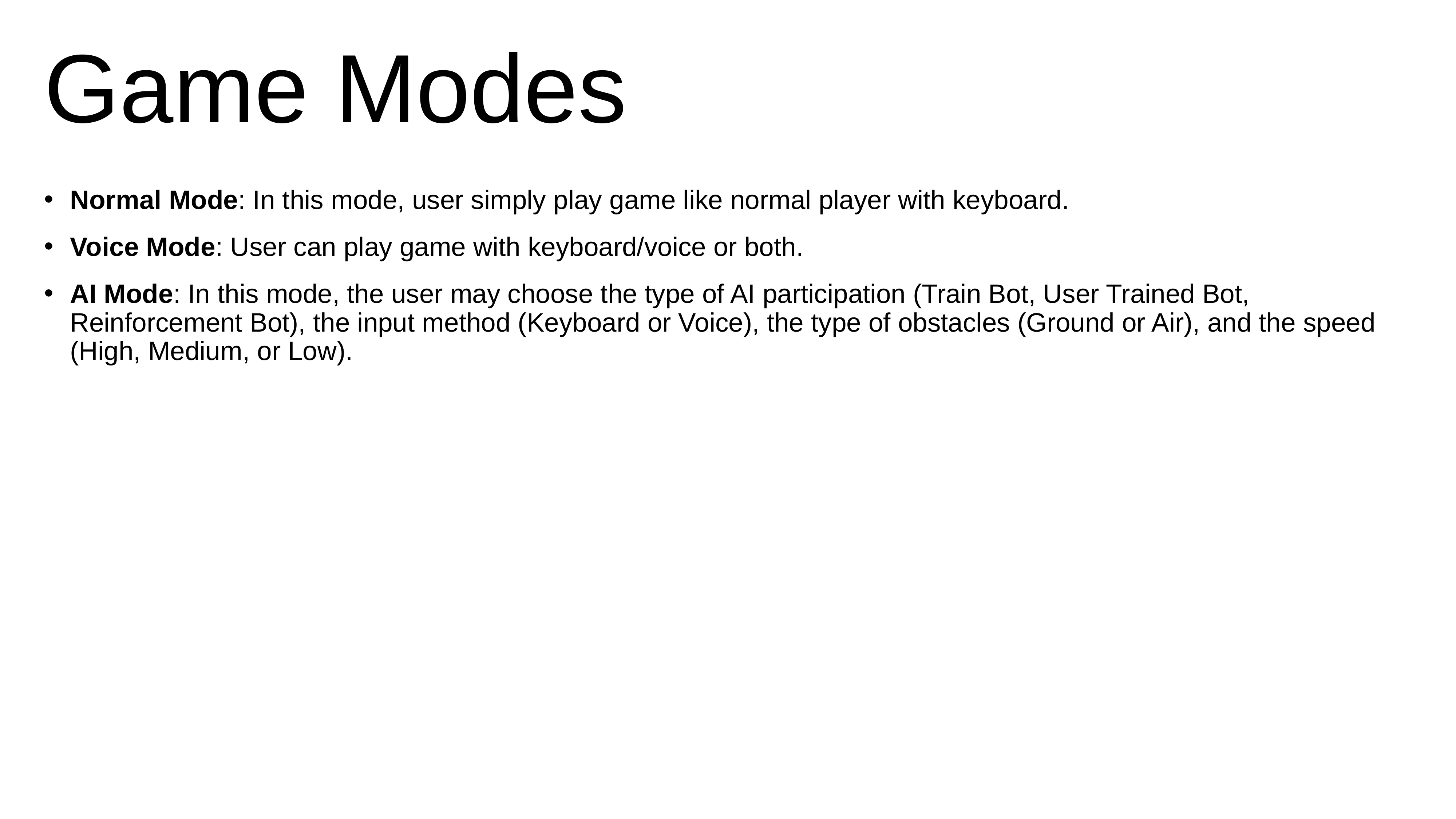

# Game Modes
Normal Mode: In this mode, user simply play game like normal player with keyboard.
Voice Mode: User can play game with keyboard/voice or both.
AI Mode: In this mode, the user may choose the type of AI participation (Train Bot, User Trained Bot, Reinforcement Bot), the input method (Keyboard or Voice), the type of obstacles (Ground or Air), and the speed (High, Medium, or Low).